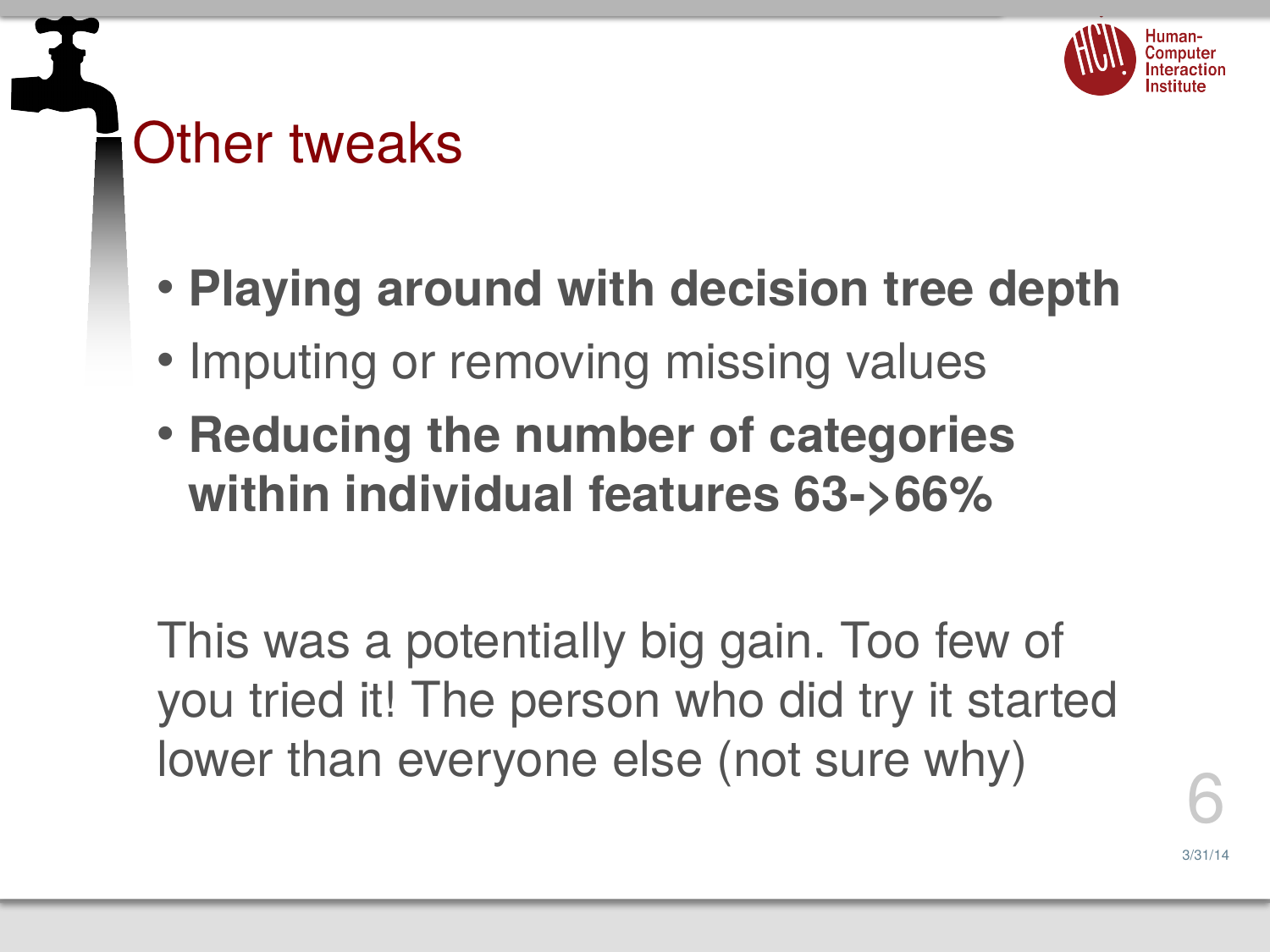

# Other tweaks
Playing around with decision tree depth
Imputing or removing missing values
Reducing the number of categories within individual features 63->66%

This was a potentially big gain. Too few of you tried it! The person who did try it started lower than everyone else (not sure why)
6
3/31/14